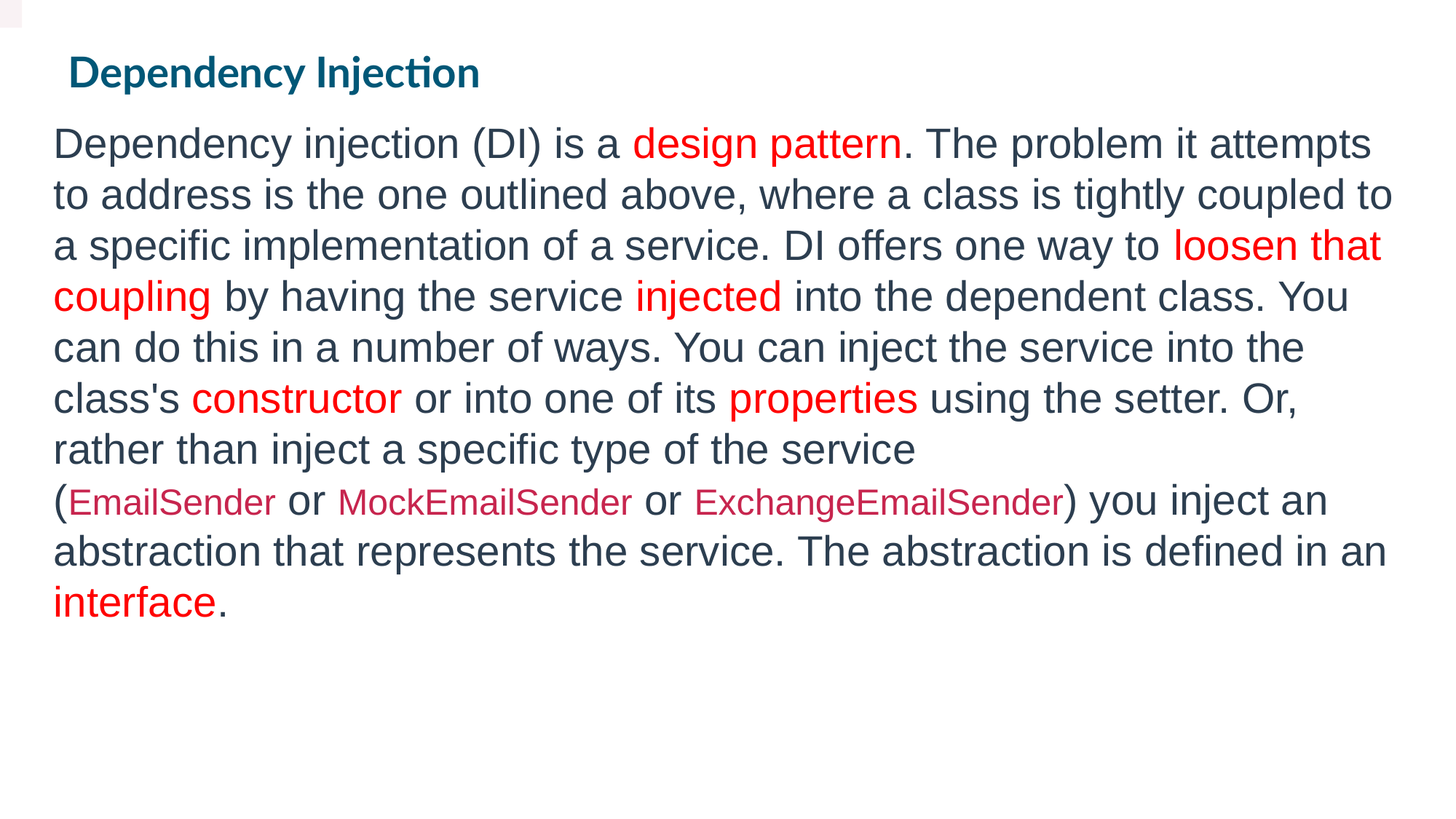

Dependency Injection
Dependency injection (DI) is a design pattern. The problem it attempts to address is the one outlined above, where a class is tightly coupled to a specific implementation of a service. DI offers one way to loosen that coupling by having the service injected into the dependent class. You can do this in a number of ways. You can inject the service into the class's constructor or into one of its properties using the setter. Or, rather than inject a specific type of the service (EmailSender or MockEmailSender or ExchangeEmailSender) you inject an abstraction that represents the service. The abstraction is defined in an interface.